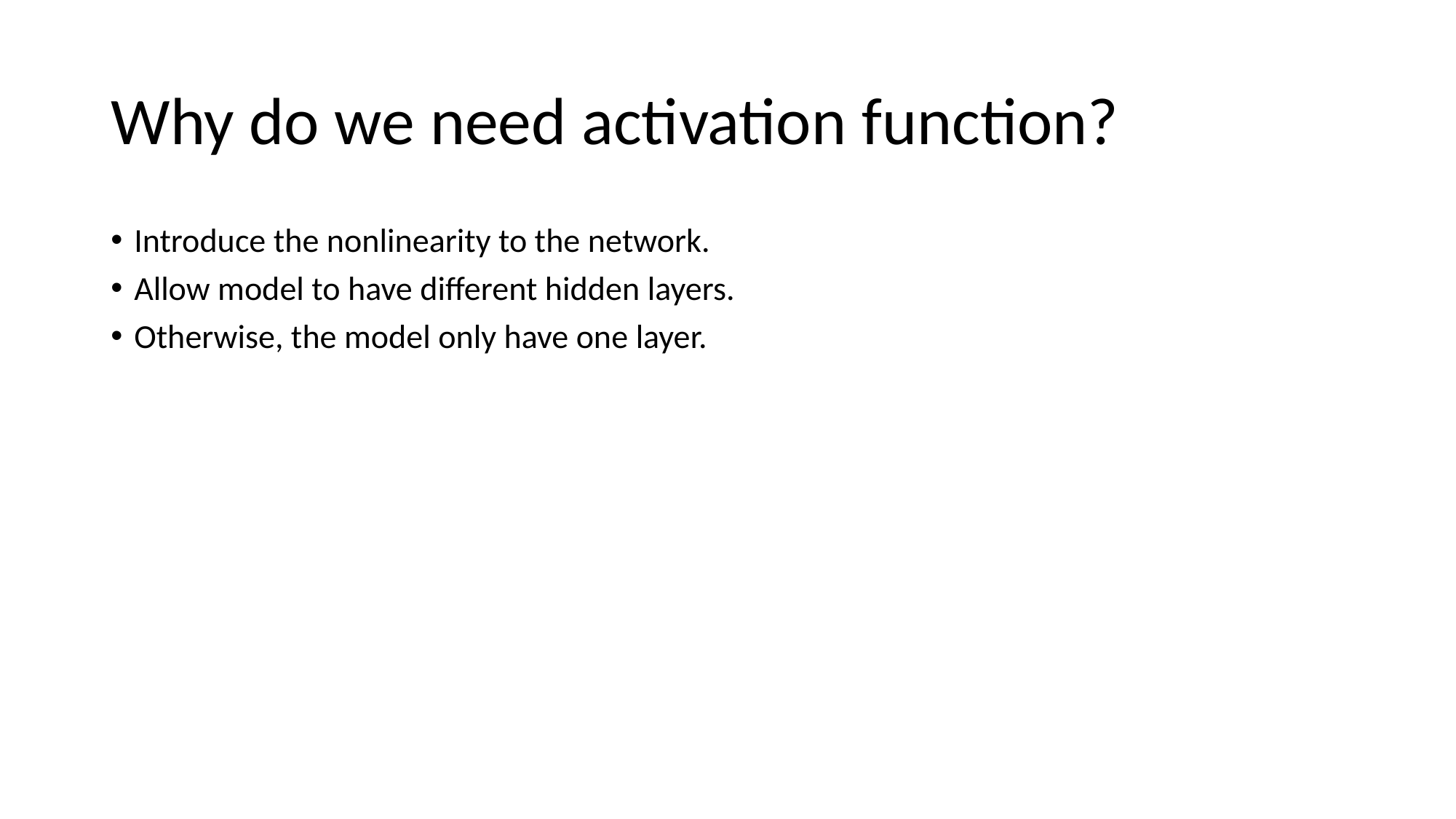

# Why do we need activation function?
Introduce the nonlinearity to the network.
Allow model to have different hidden layers.
Otherwise, the model only have one layer.